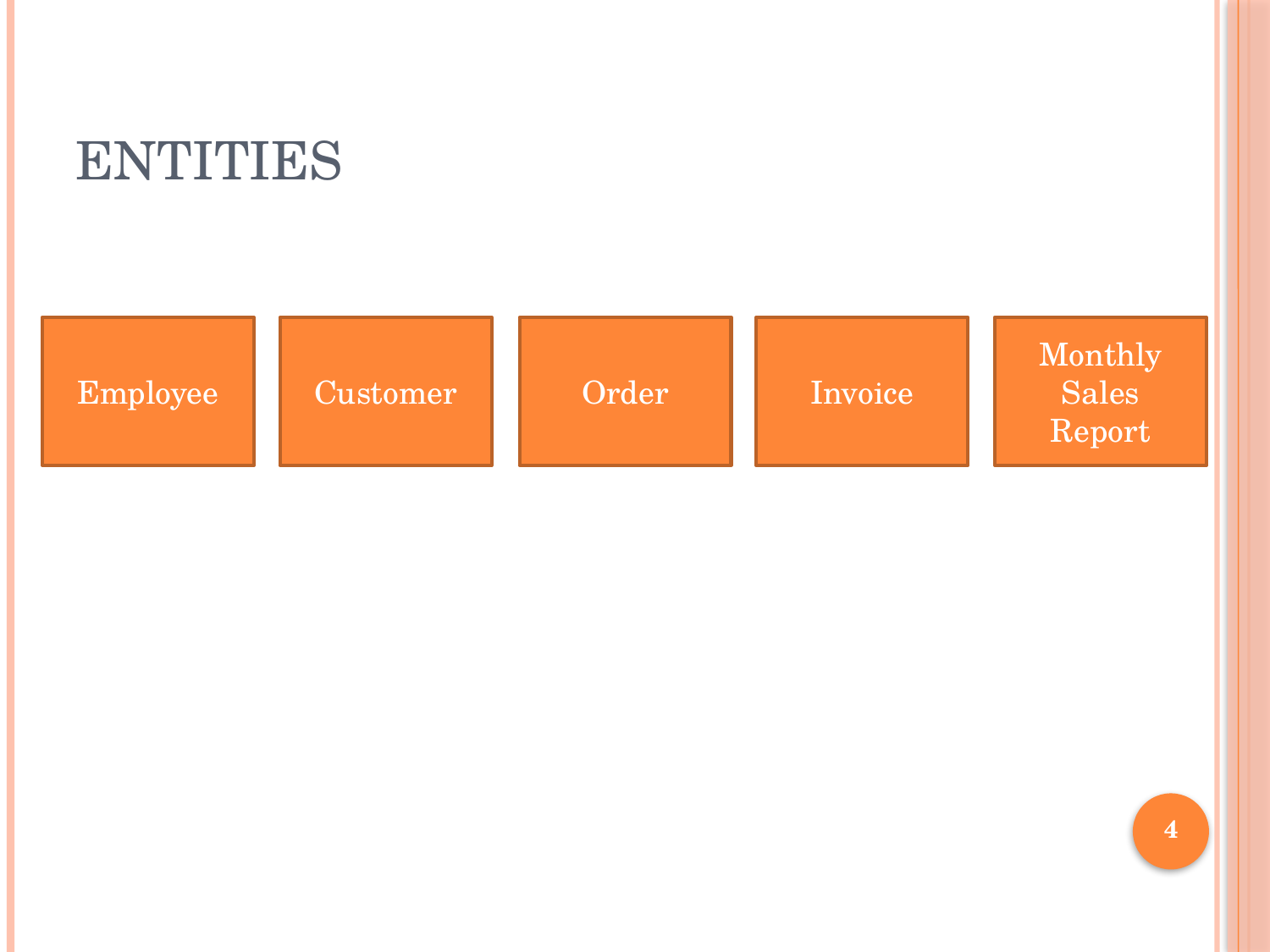

# Entities
Employee
Customer
Order
Invoice
Monthly Sales Report
4